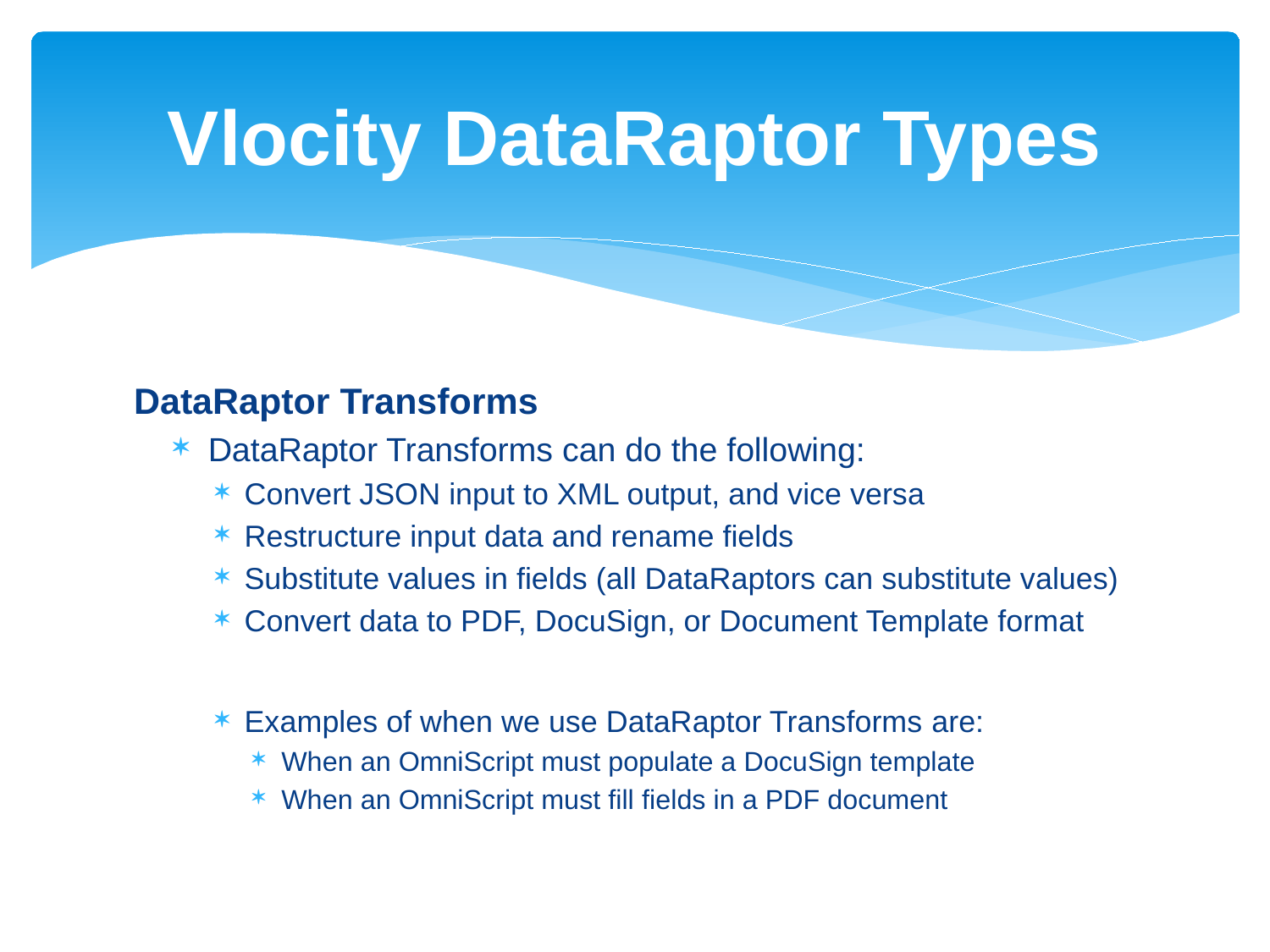

# Vlocity DataRaptor Types
DataRaptor Transforms
DataRaptor Transforms can do the following:
Convert JSON input to XML output, and vice versa
Restructure input data and rename fields
Substitute values in fields (all DataRaptors can substitute values)
Convert data to PDF, DocuSign, or Document Template format

Examples of when we use DataRaptor Transforms are:
When an OmniScript must populate a DocuSign template
When an OmniScript must fill fields in a PDF document